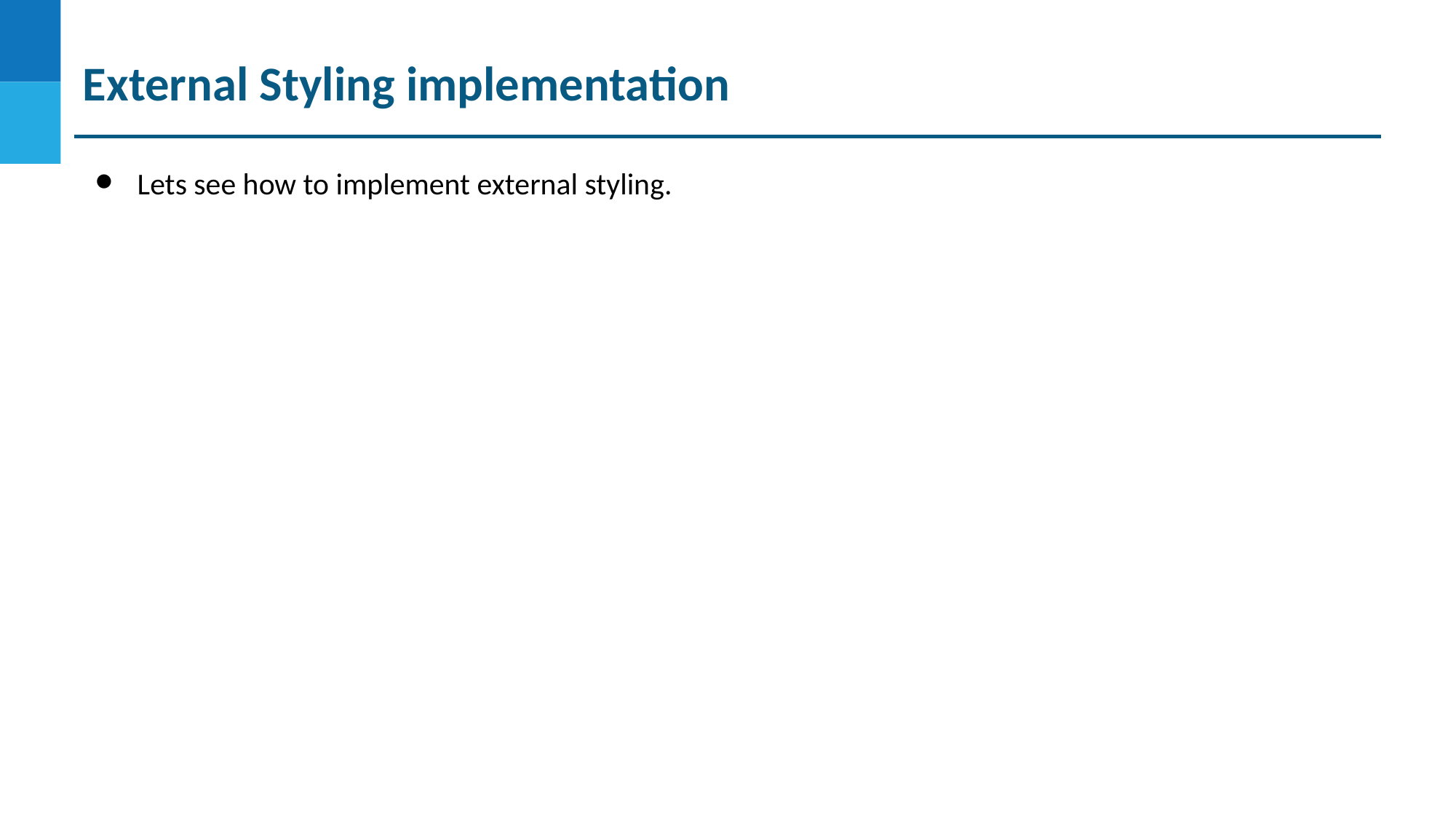

External Styling implementation
Lets see how to implement external styling.